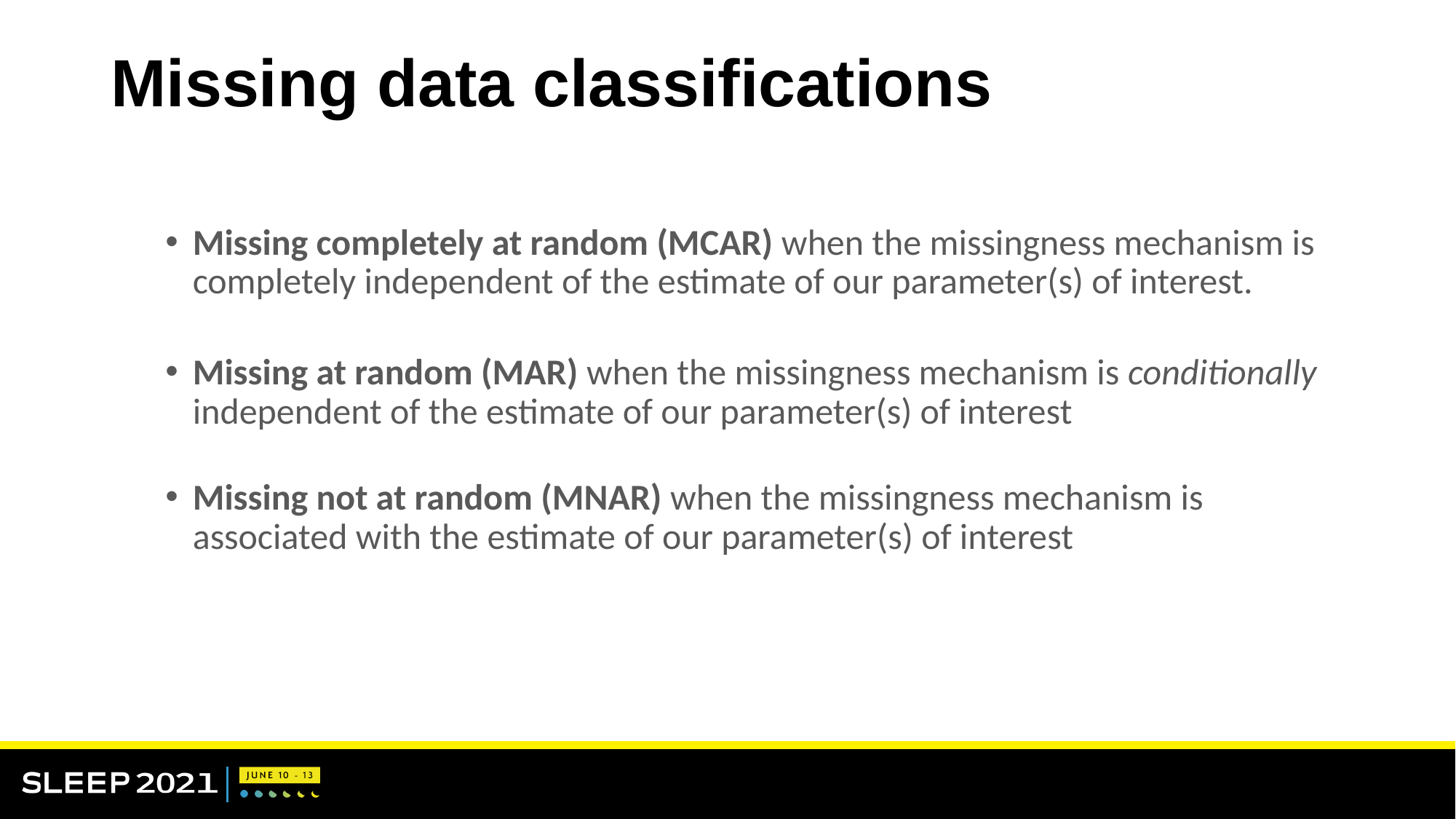

# Missing data classifications
Missing completely at random (MCAR) when the missingness mechanism is completely independent of the estimate of our parameter(s) of interest.
Missing at random (MAR) when the missingness mechanism is conditionally independent of the estimate of our parameter(s) of interest
Missing not at random (MNAR) when the missingness mechanism is associated with the estimate of our parameter(s) of interest